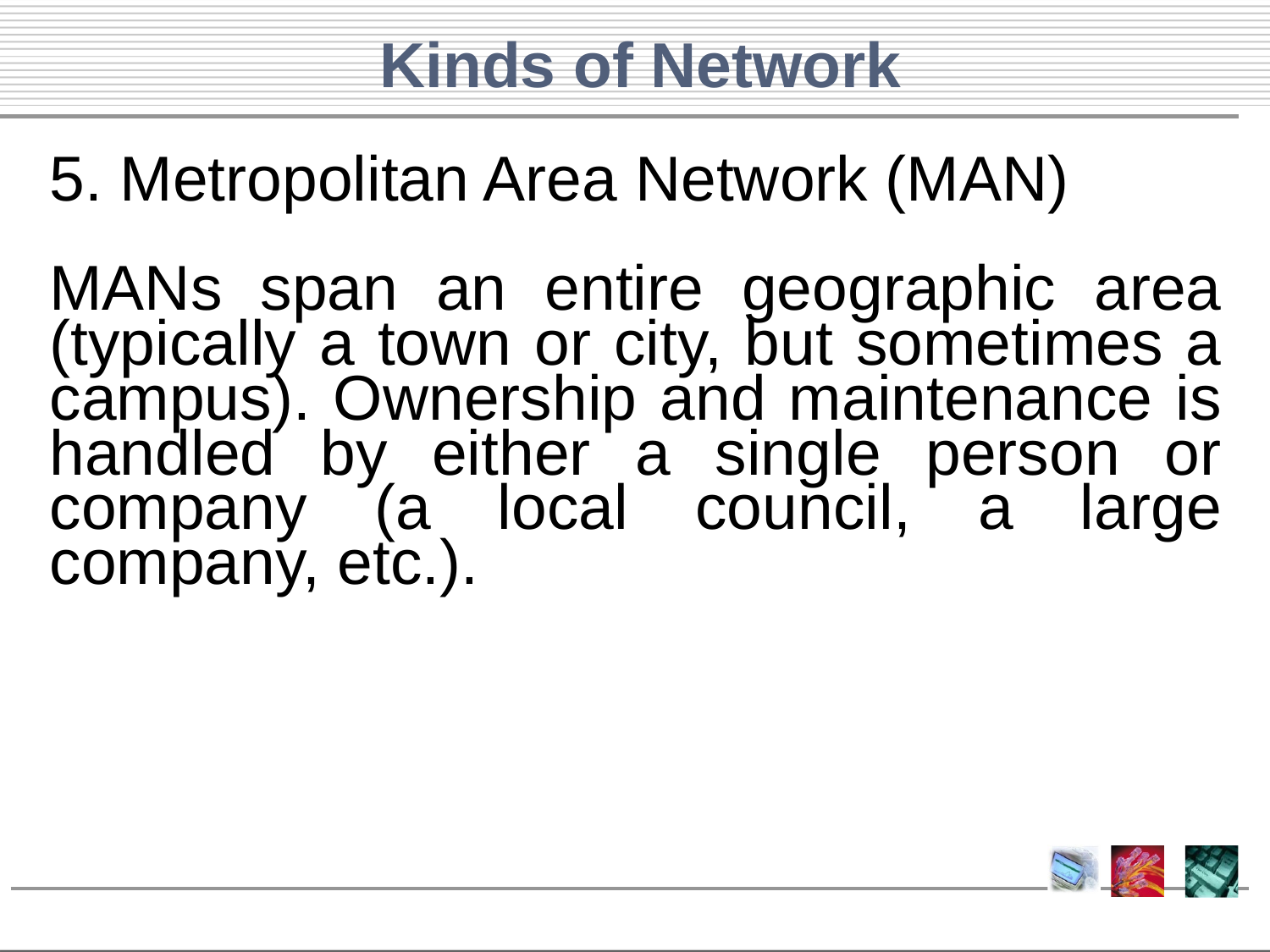

# Kinds of Network

5. Metropolitan Area Network (MAN)

MANs span an entire geographic area (typically a town or city, but sometimes a campus). Ownership and maintenance is handled by either a single person or company (a local council, a large company, etc.).